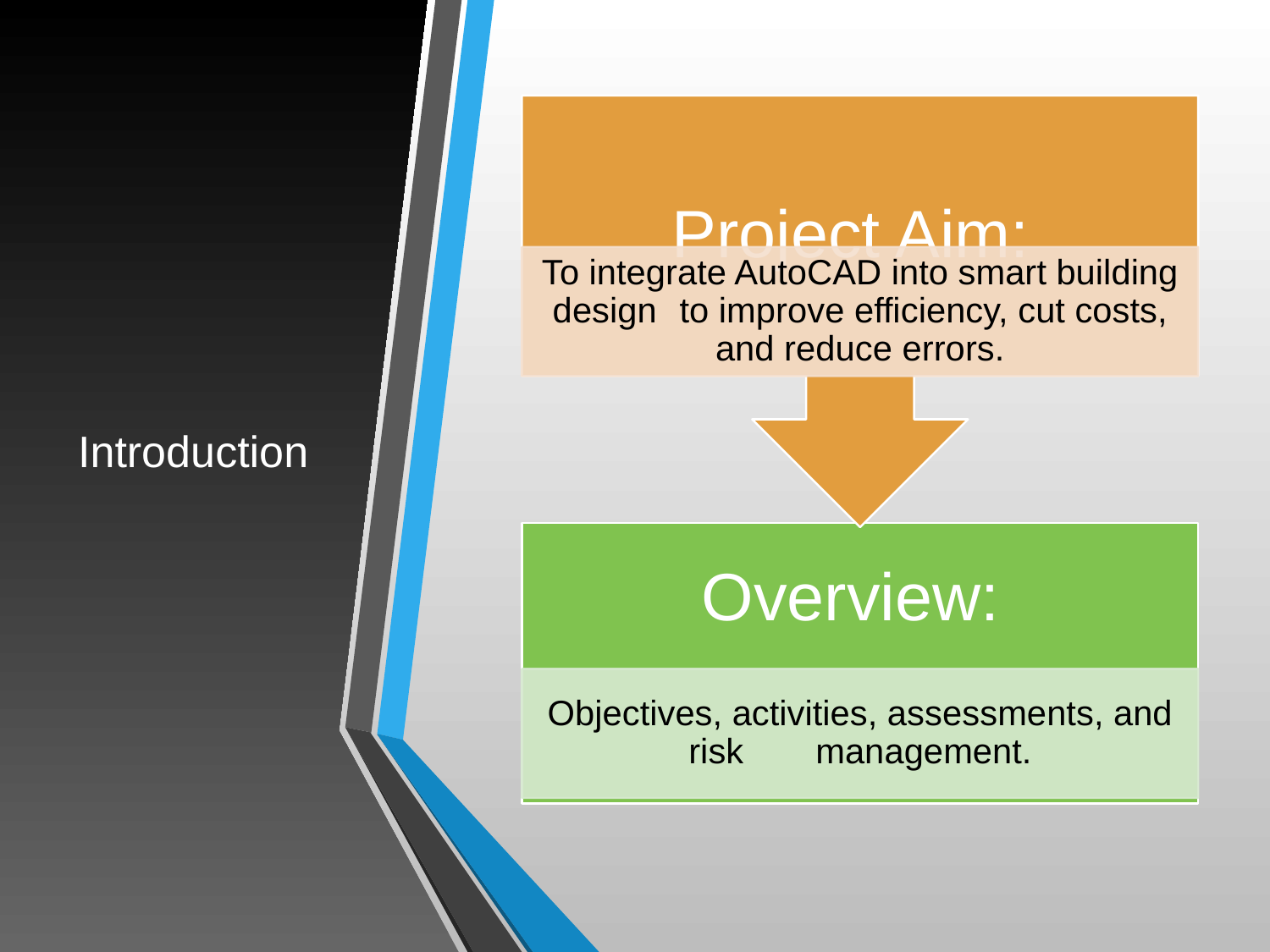

# Introduction
Overview:
Objectives, activities, assessments, and risk 	management.
Project Aim:
To integrate AutoCAD into smart building design 	to improve efficiency, cut costs, and reduce errors.